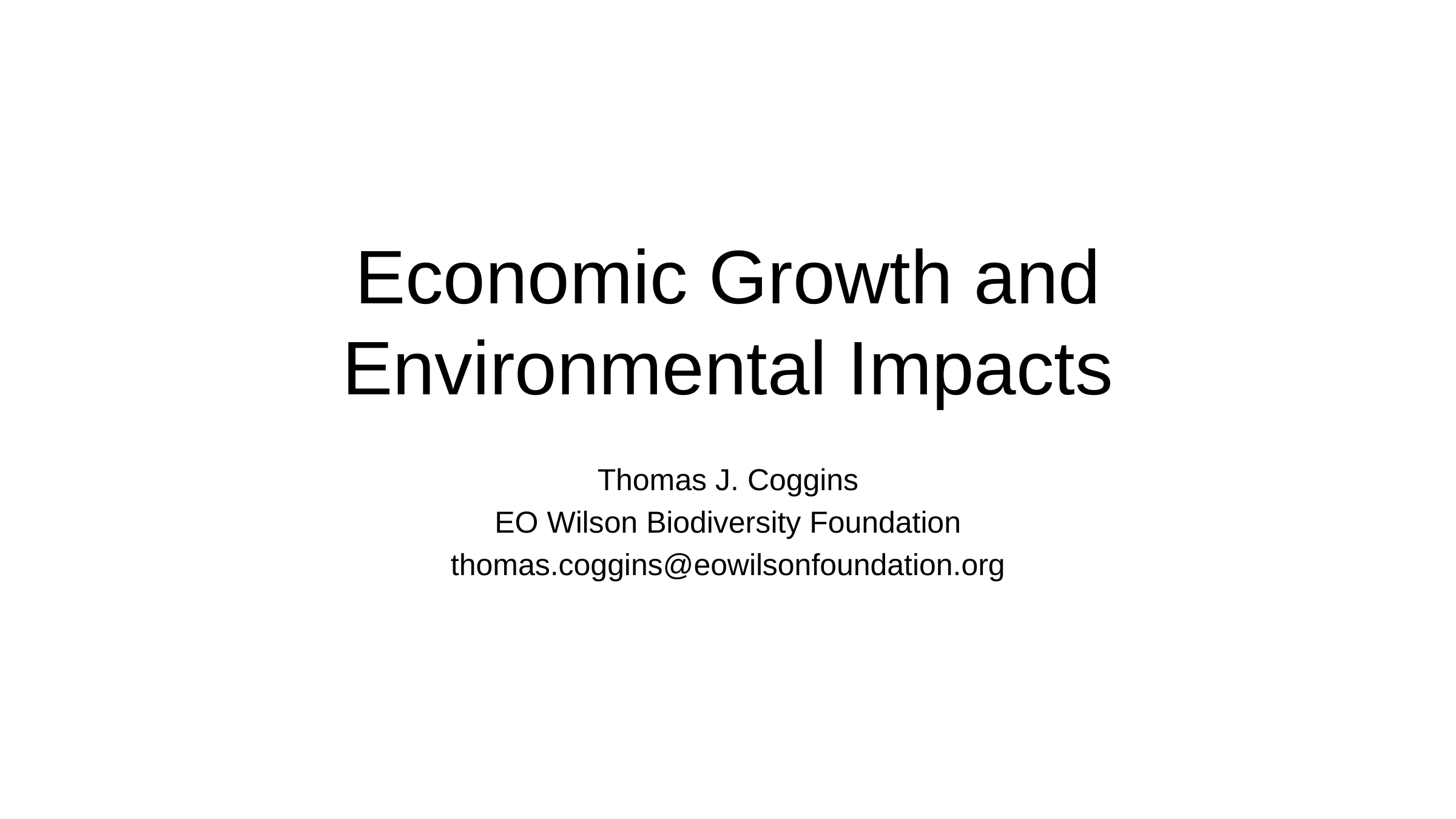

# Economic Growth and Environmental Impacts
Thomas J. Coggins
EO Wilson Biodiversity Foundation
thomas.coggins@eowilsonfoundation.org